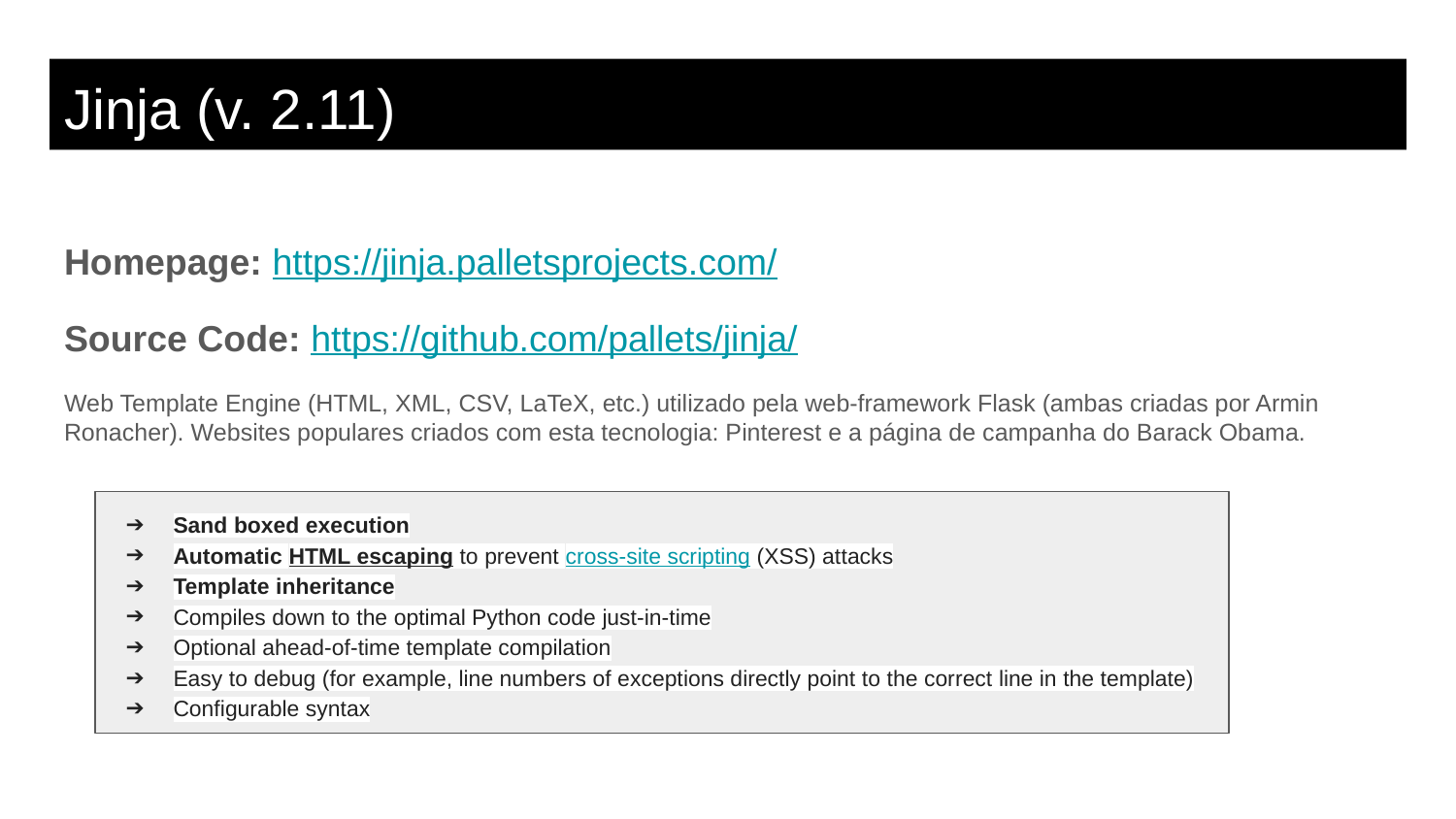

# Jinja (v. 2.11)
Homepage: https://jinja.palletsprojects.com/
Source Code: https://github.com/pallets/jinja/
Web Template Engine (HTML, XML, CSV, LaTeX, etc.) utilizado pela web-framework Flask (ambas criadas por Armin Ronacher). Websites populares criados com esta tecnologia: Pinterest e a página de campanha do Barack Obama.
Sand boxed execution
Automatic HTML escaping to prevent cross-site scripting (XSS) attacks
Template inheritance
Compiles down to the optimal Python code just-in-time
Optional ahead-of-time template compilation
Easy to debug (for example, line numbers of exceptions directly point to the correct line in the template)
Configurable syntax